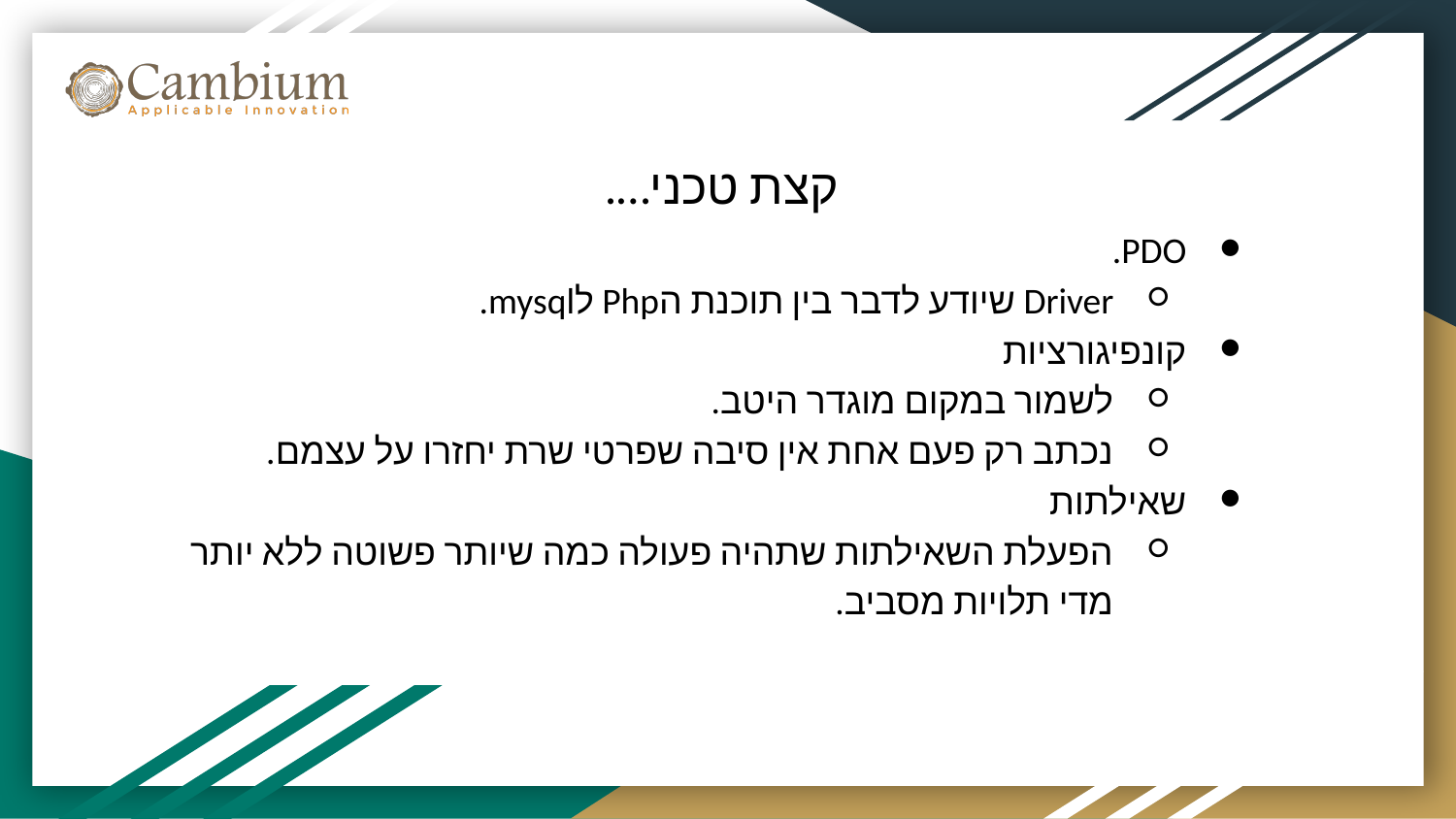

#
קצת טכני….
PDO.
Driver שיודע לדבר בין תוכנת הPhp לmysql.
קונפיגורציות
לשמור במקום מוגדר היטב.
נכתב רק פעם אחת אין סיבה שפרטי שרת יחזרו על עצמם.
שאילתות
הפעלת השאילתות שתהיה פעולה כמה שיותר פשוטה ללא יותר מדי תלויות מסביב.